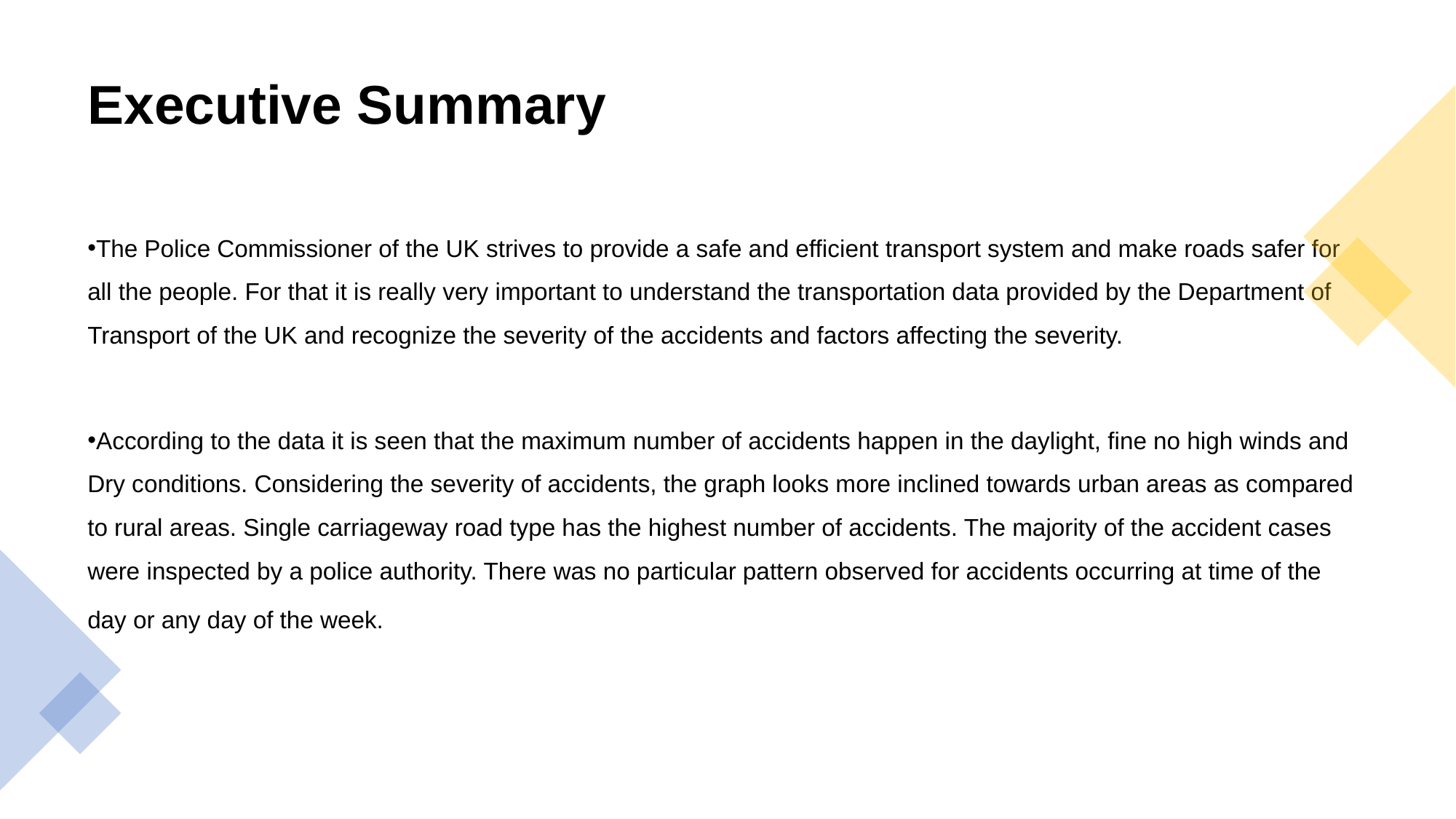

Executive Summary

The Police Commissioner of the UK strives to provide a safe and efficient transport system and make roads safer for all the people. For that it is really very important to understand the transportation data provided by the Department of Transport of the UK and recognize the severity of the accidents and factors affecting the severity.

According to the data it is seen that the maximum number of accidents happen in the daylight, fine no high winds and Dry conditions. Considering the severity of accidents, the graph looks more inclined towards urban areas as compared to rural areas. Single carriageway road type has the highest number of accidents. The majority of the accident cases were inspected by a police authority. There was no particular pattern observed for accidents occurring at time of the day or any day of the week.